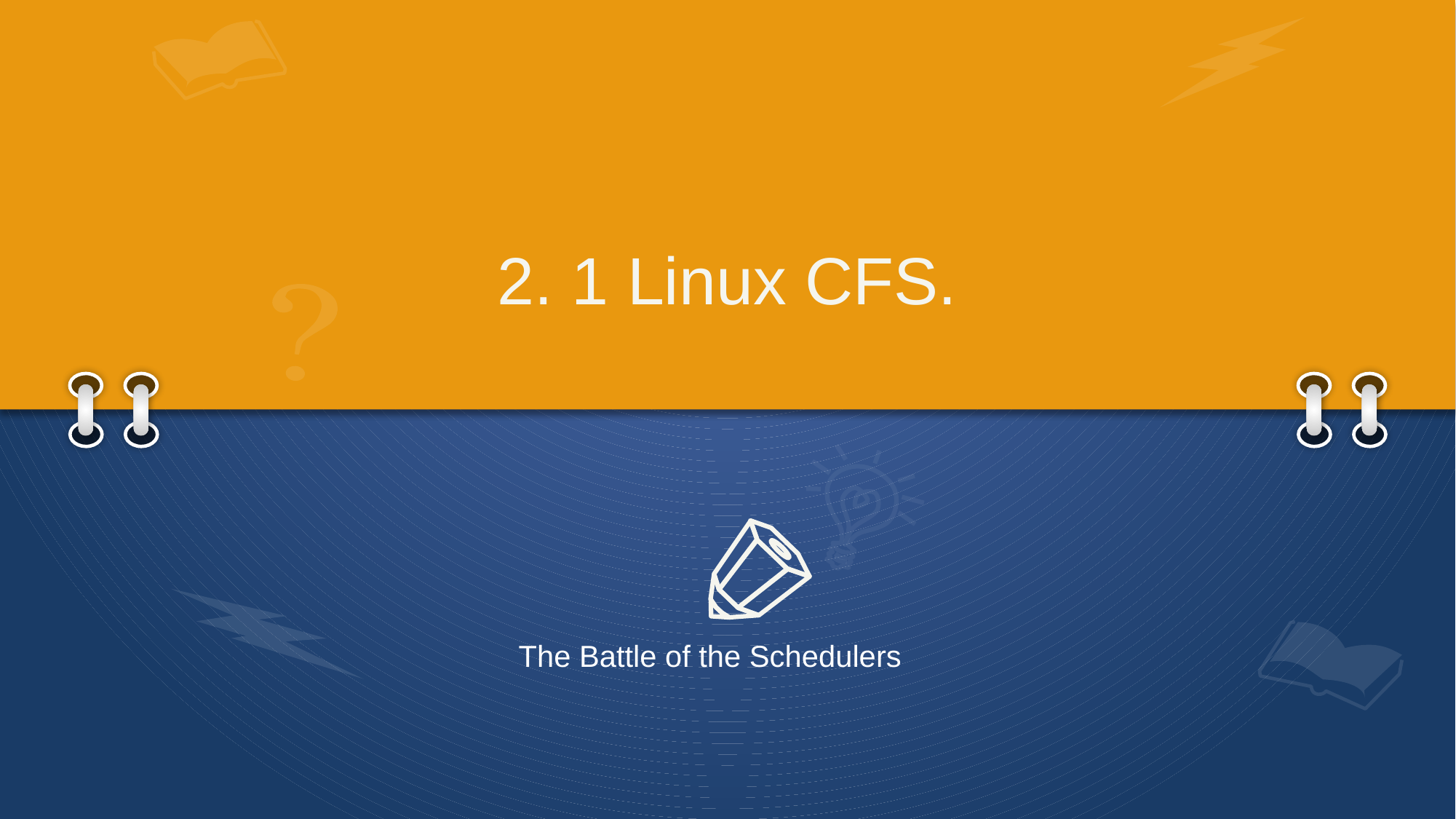

# 2. 1 Linux CFS.
The Battle of the Schedulers